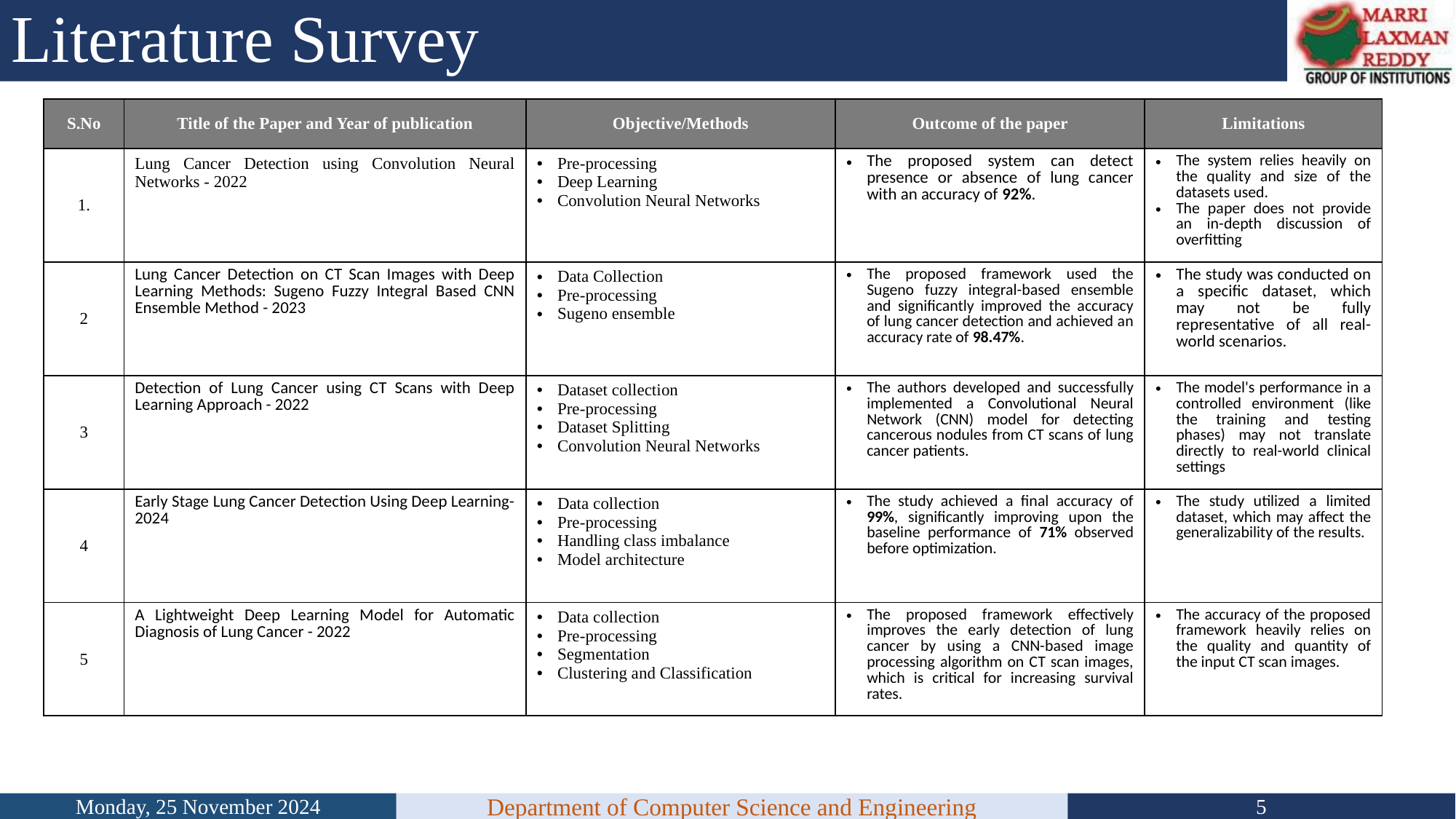

# Literature Survey
| S.No | Title of the Paper and Year of publication | Objective/Methods | Outcome of the paper | Limitations |
| --- | --- | --- | --- | --- |
| 1. | Lung Cancer Detection using Convolution Neural Networks - 2022 | Pre-processing Deep Learning Convolution Neural Networks | The proposed system can detect presence or absence of lung cancer with an accuracy of 92%. | The system relies heavily on the quality and size of the datasets used. The paper does not provide an in-depth discussion of overfitting |
| 2 | Lung Cancer Detection on CT Scan Images with Deep Learning Methods: Sugeno Fuzzy Integral Based CNN Ensemble Method - 2023 | Data Collection Pre-processing Sugeno ensemble | The proposed framework used the Sugeno fuzzy integral-based ensemble and significantly improved the accuracy of lung cancer detection and achieved an accuracy rate of 98.47%. | The study was conducted on a specific dataset, which may not be fully representative of all real-world scenarios. |
| 3 | Detection of Lung Cancer using CT Scans with Deep Learning Approach - 2022 | Dataset collection Pre-processing Dataset Splitting Convolution Neural Networks | The authors developed and successfully implemented a Convolutional Neural Network (CNN) model for detecting cancerous nodules from CT scans of lung cancer patients. | The model's performance in a controlled environment (like the training and testing phases) may not translate directly to real-world clinical settings |
| 4 | Early Stage Lung Cancer Detection Using Deep Learning-2024 | Data collection Pre-processing Handling class imbalance Model architecture | The study achieved a final accuracy of 99%, significantly improving upon the baseline performance of 71% observed before optimization. | The study utilized a limited dataset, which may affect the generalizability of the results. |
| 5 | A Lightweight Deep Learning Model for Automatic Diagnosis of Lung Cancer - 2022 | Data collection Pre-processing Segmentation Clustering and Classification | The proposed framework effectively improves the early detection of lung cancer by using a CNN-based image processing algorithm on CT scan images, which is critical for increasing survival rates. | The accuracy of the proposed framework heavily relies on the quality and quantity of the input CT scan images. |